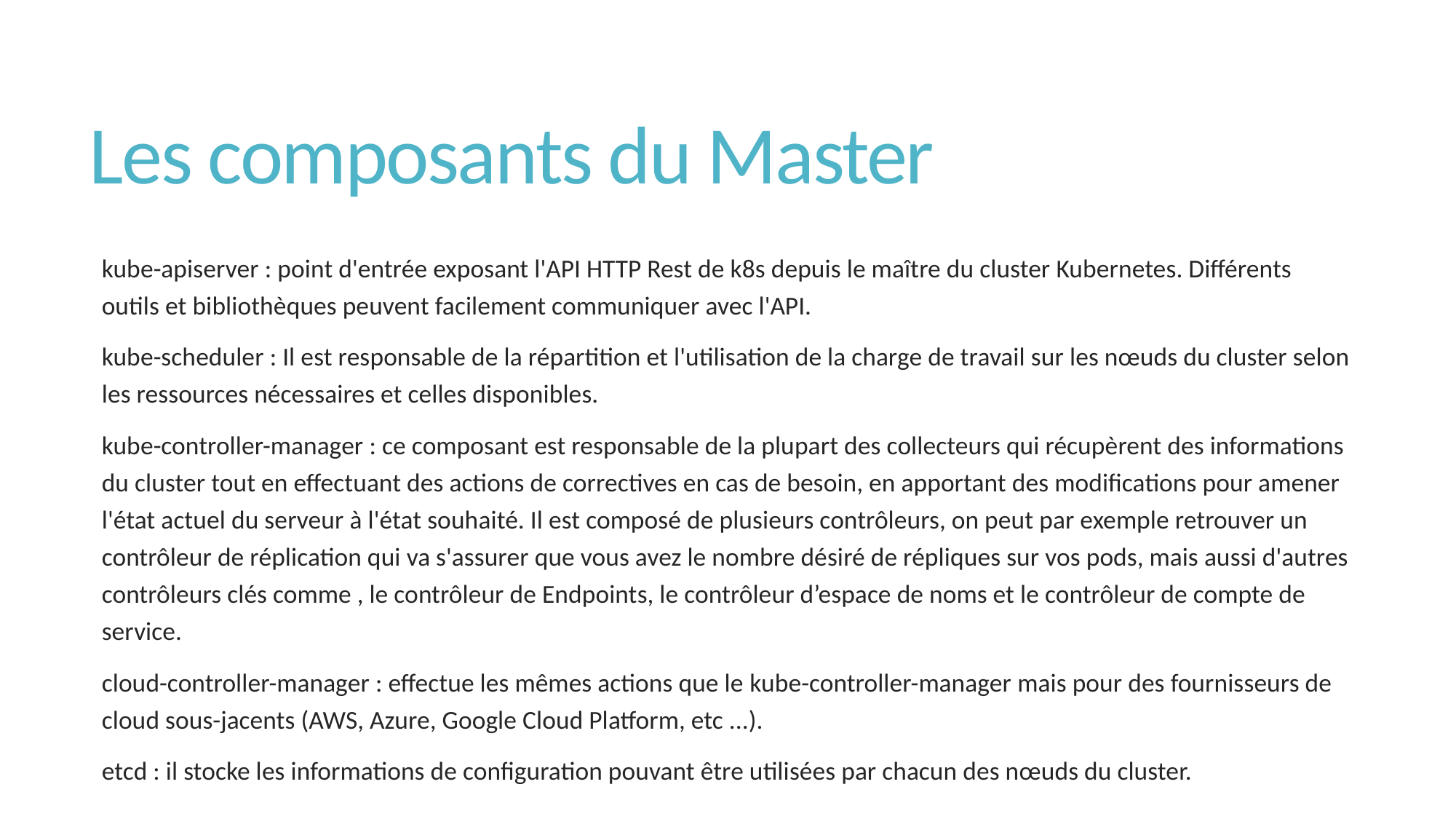

# Les composants du Master
kube-apiserver : point d'entrée exposant l'API HTTP Rest de k8s depuis le maître du cluster Kubernetes. Différents outils et bibliothèques peuvent facilement communiquer avec l'API.
kube-scheduler : Il est responsable de la répartition et l'utilisation de la charge de travail sur les nœuds du cluster selon les ressources nécessaires et celles disponibles.
kube-controller-manager : ce composant est responsable de la plupart des collecteurs qui récupèrent des informations du cluster tout en effectuant des actions de correctives en cas de besoin, en apportant des modifications pour amener l'état actuel du serveur à l'état souhaité. Il est composé de plusieurs contrôleurs, on peut par exemple retrouver un contrôleur de réplication qui va s'assurer que vous avez le nombre désiré de répliques sur vos pods, mais aussi d'autres contrôleurs clés comme , le contrôleur de Endpoints, le contrôleur d’espace de noms et le contrôleur de compte de service.
cloud-controller-manager : effectue les mêmes actions que le kube-controller-manager mais pour des fournisseurs de cloud sous-jacents (AWS, Azure, Google Cloud Platform, etc ...).
etcd : il stocke les informations de configuration pouvant être utilisées par chacun des nœuds du cluster.